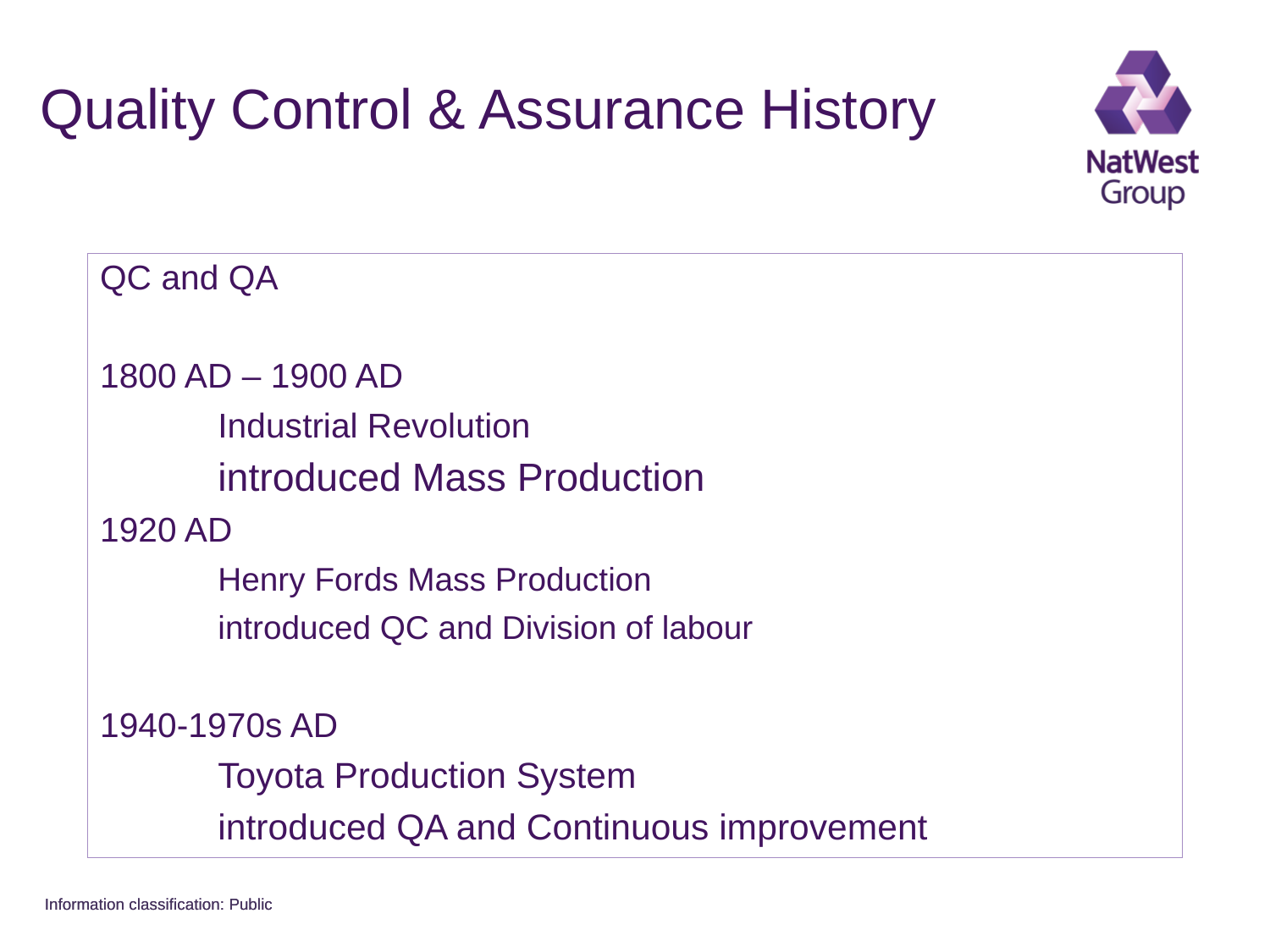

FOR INTERNAL USE ONLY
# Quality Control & Assurance History
QC and QA

1800 AD – 1900 AD
	Industrial Revolution
	introduced Mass Production
1920 AD
	Henry Fords Mass Production
	introduced QC and Division of labour

1940-1970s AD
	Toyota Production System
	introduced QA and Continuous improvement
Information classiﬁcation: Public